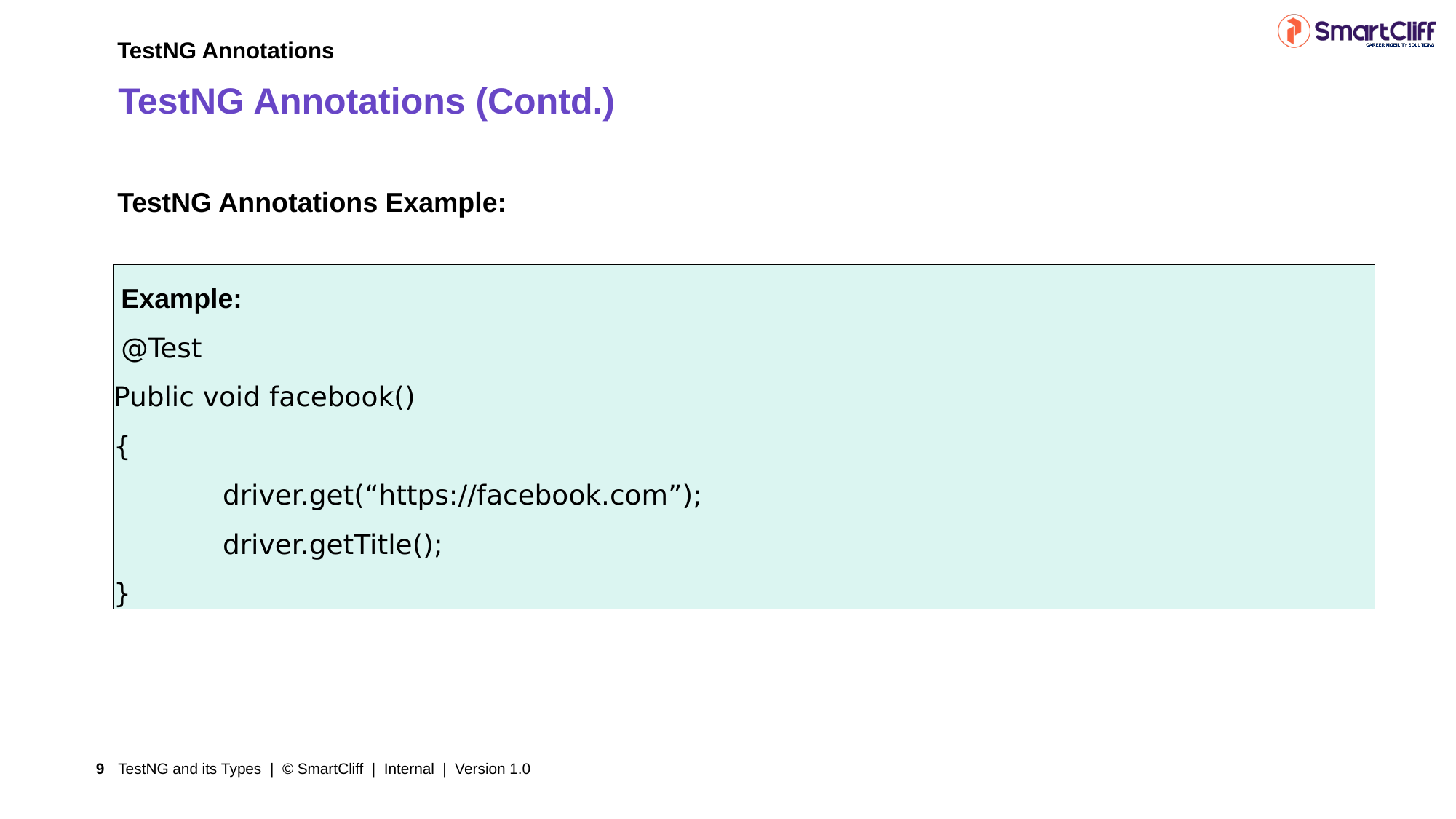

TestNG Annotations
# TestNG Annotations (Contd.)
TestNG Annotations Example:

 Example:
 @Test
Public void facebook()
{
	driver.get(“https://facebook.com”);
	driver.getTitle();
}
TestNG and its Types  |  © SmartCliff  |  Internal  |  Version 1.0
9